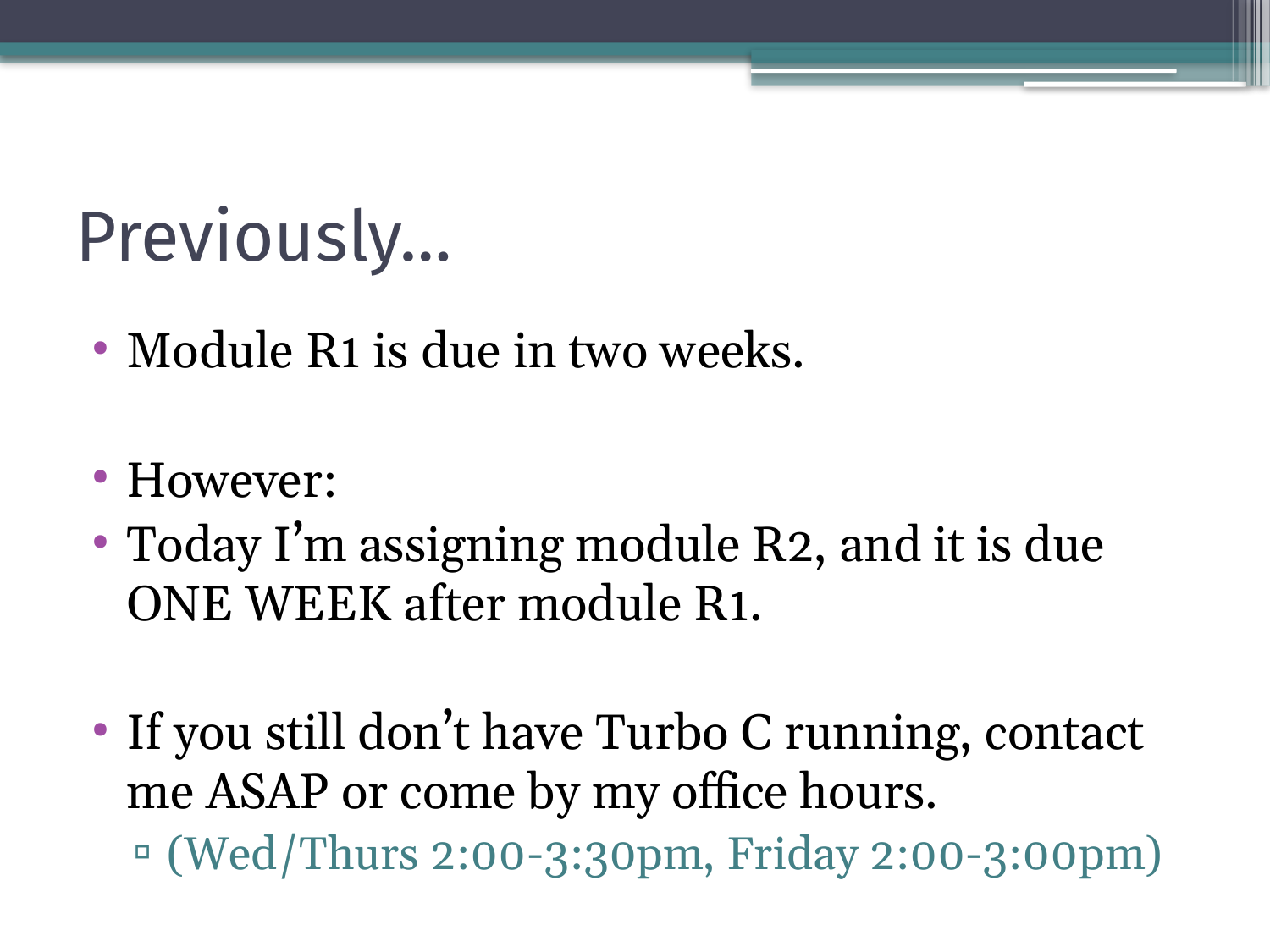

# Previously…
Module R1 is due in two weeks.

However:
Today I’m assigning module R2, and it is due ONE WEEK after module R1.

If you still don’t have Turbo C running, contact me ASAP or come by my office hours.
(Wed/Thurs 2:00-3:30pm, Friday 2:00-3:00pm)